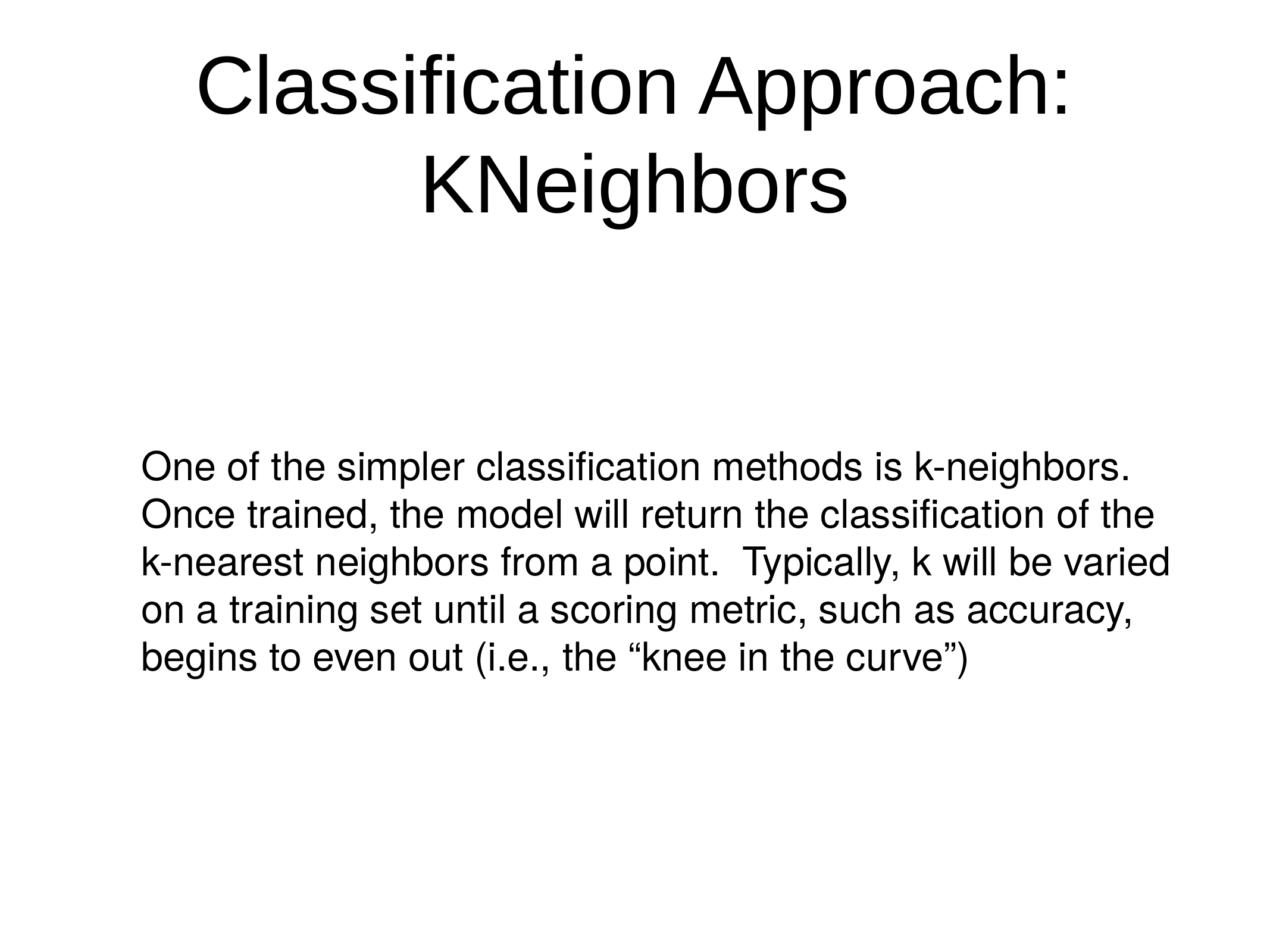

# Classification Approach: KNeighbors
One of the simpler classification methods is k-neighbors.  Once trained, the model will return the classification of the k-nearest neighbors from a point.  Typically, k will be varied on a training set until a scoring metric, such as accuracy, begins to even out (i.e., the “knee in the curve”)